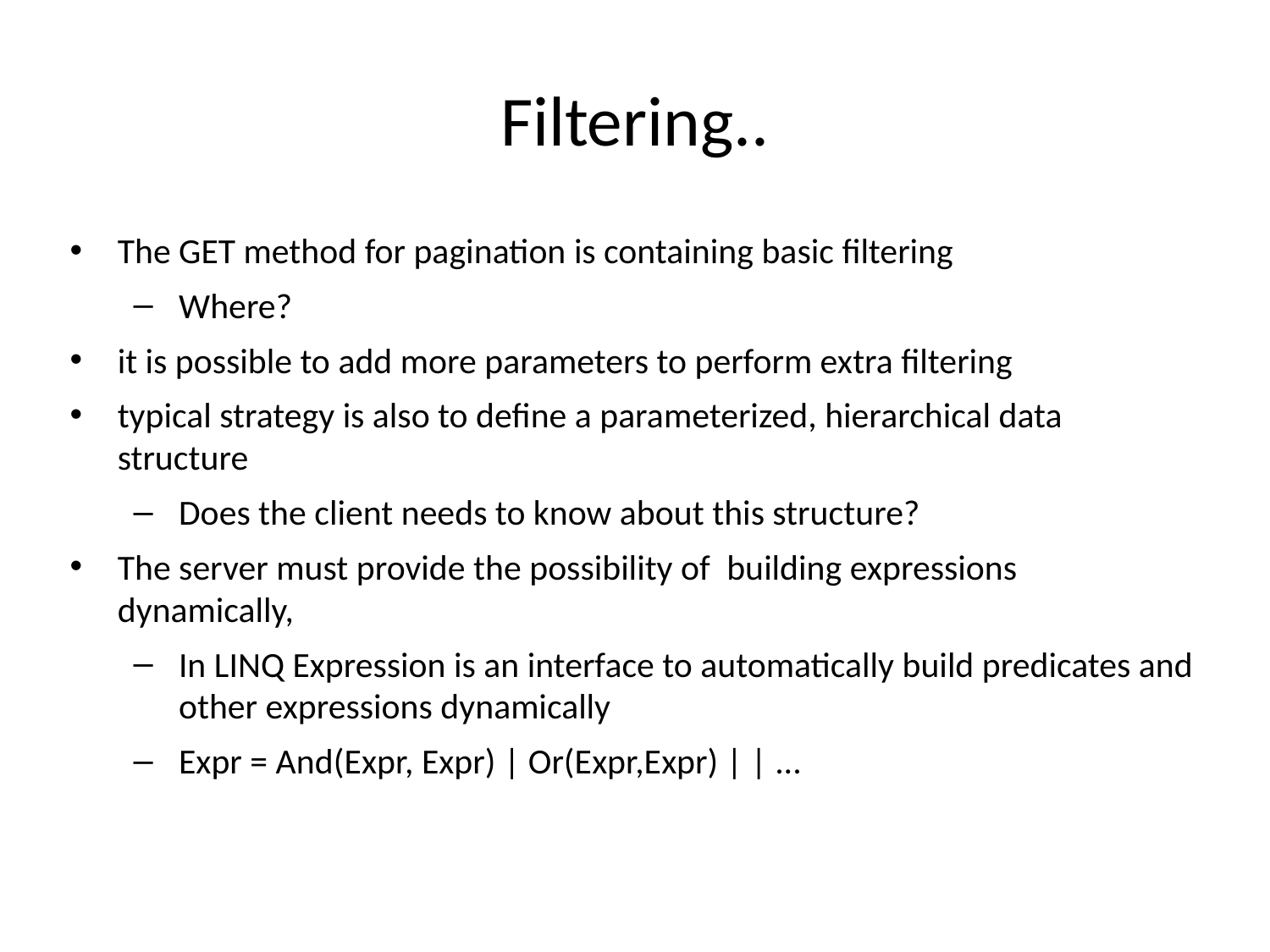

# Filtering..
The GET method for pagination is containing basic filtering
Where?
it is possible to add more parameters to perform extra filtering
typical strategy is also to define a parameterized, hierarchical data structure
Does the client needs to know about this structure?
The server must provide the possibility of  building expressions dynamically,
In LINQ Expression is an interface to automatically build predicates and other expressions dynamically
Expr = And(Expr, Expr) | Or(Expr,Expr) | | ...